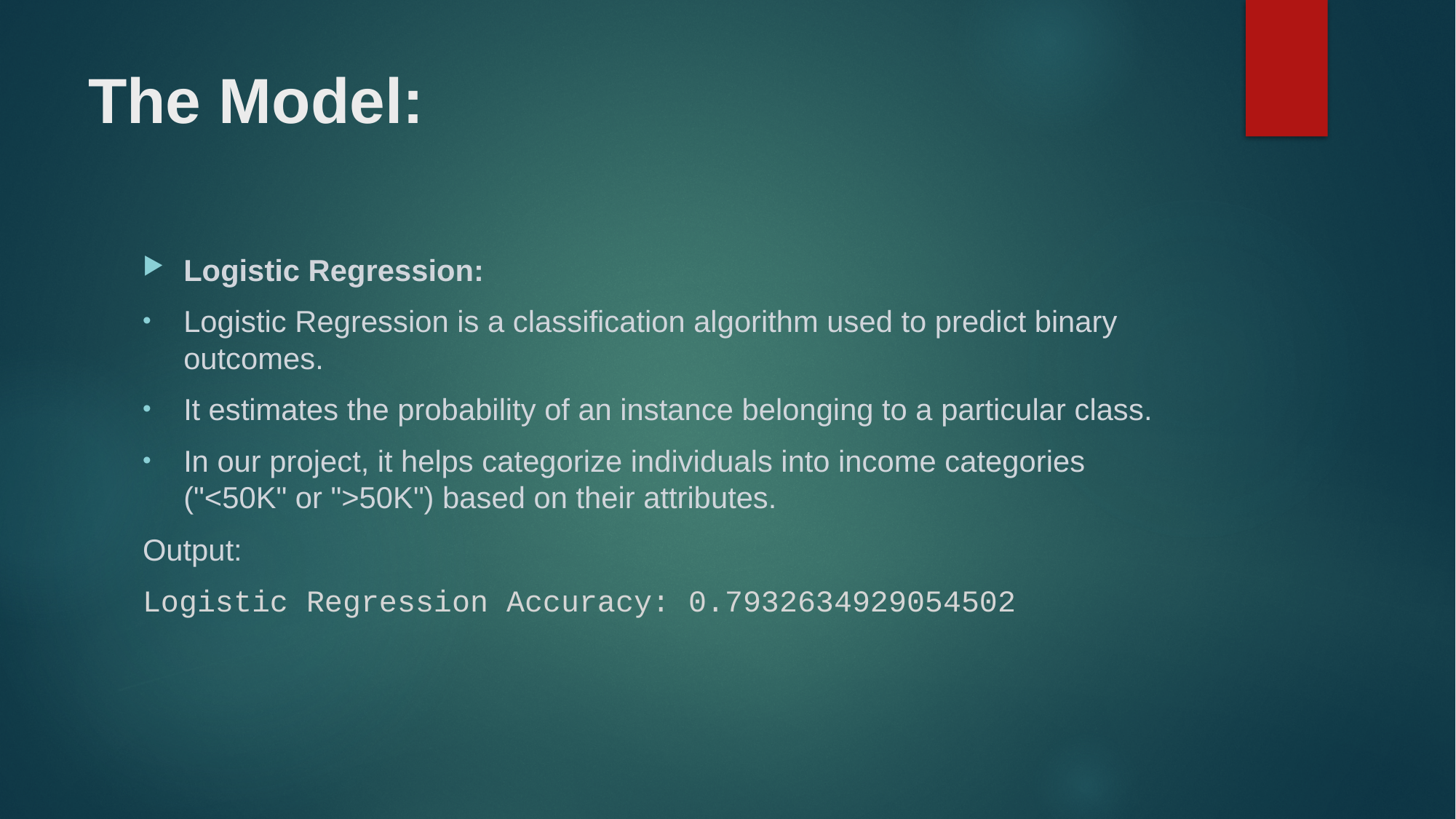

# The Model:
Logistic Regression:
Logistic Regression is a classification algorithm used to predict binary outcomes.
It estimates the probability of an instance belonging to a particular class.
In our project, it helps categorize individuals into income categories ("<50K" or ">50K") based on their attributes.
Output:
Logistic Regression Accuracy: 0.7932634929054502